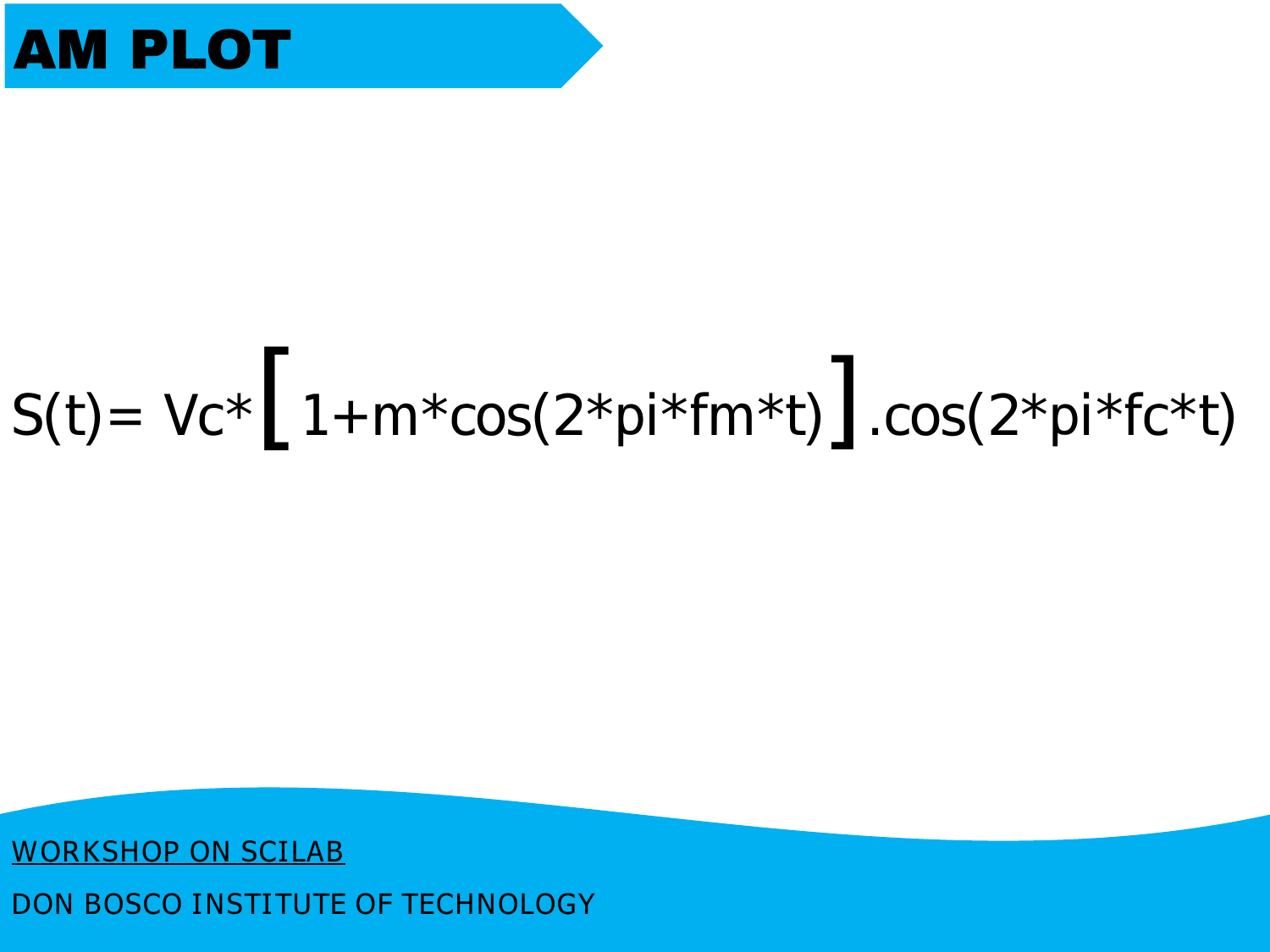

# AM PLOT

S(t)= Vc*[1+m*cos(2*pi*fm*t)].cos(2*pi*fc*t)

| WORKSHOP ON SCILAB |
| --- |
| DON BOSCO INSTITUTE OF TECHNOLOGY |